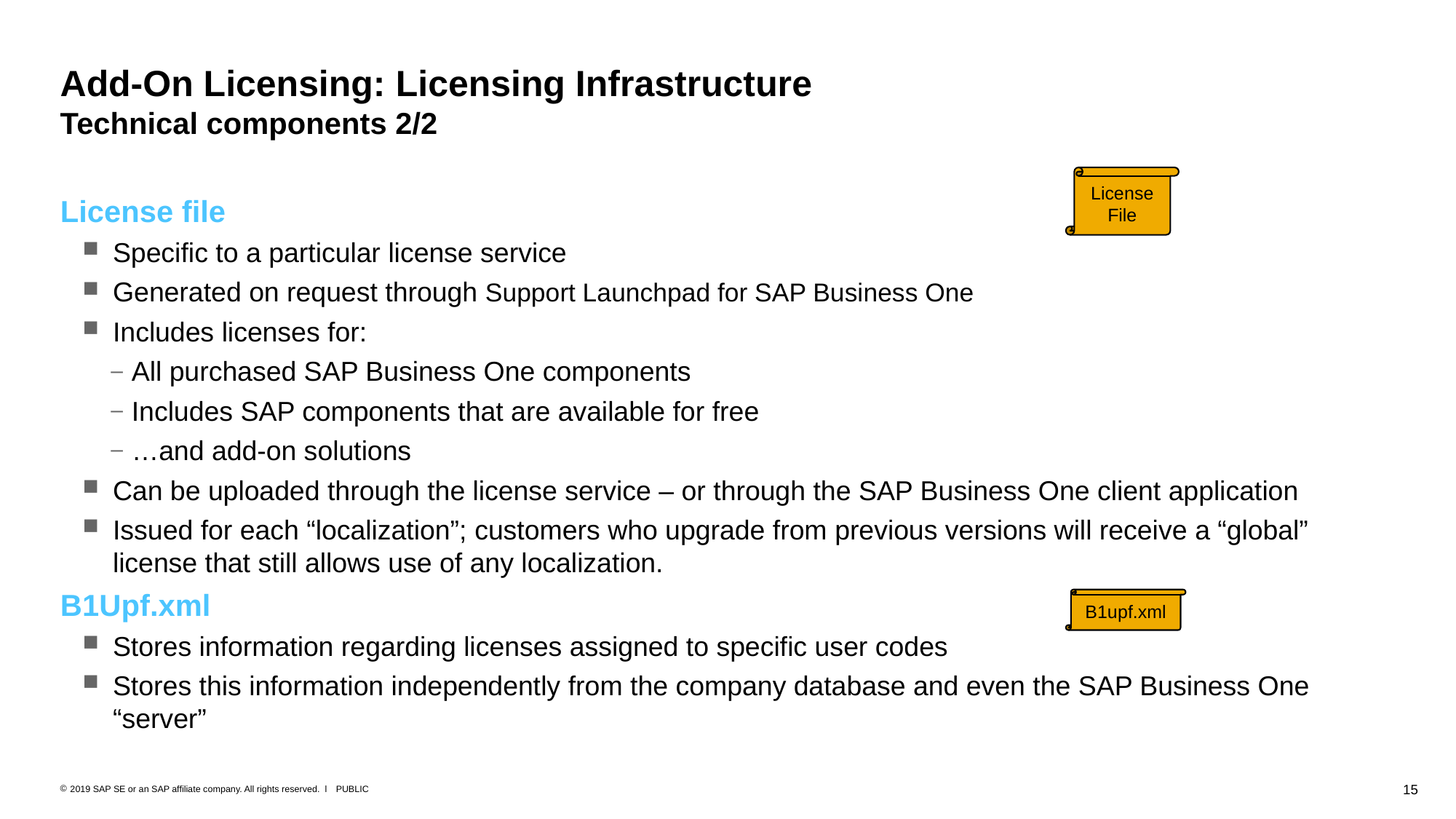

# Add-On Licensing: Licensing Infrastructure Technical components 2/2
License
File
License file
Specific to a particular license service
Generated on request through Support Launchpad for SAP Business One
Includes licenses for:
All purchased SAP Business One components
Includes SAP components that are available for free
…and add-on solutions
Can be uploaded through the license service – or through the SAP Business One client application
Issued for each “localization”; customers who upgrade from previous versions will receive a “global” license that still allows use of any localization.
B1Upf.xml
Stores information regarding licenses assigned to specific user codes
Stores this information independently from the company database and even the SAP Business One “server”

B1upf.xml